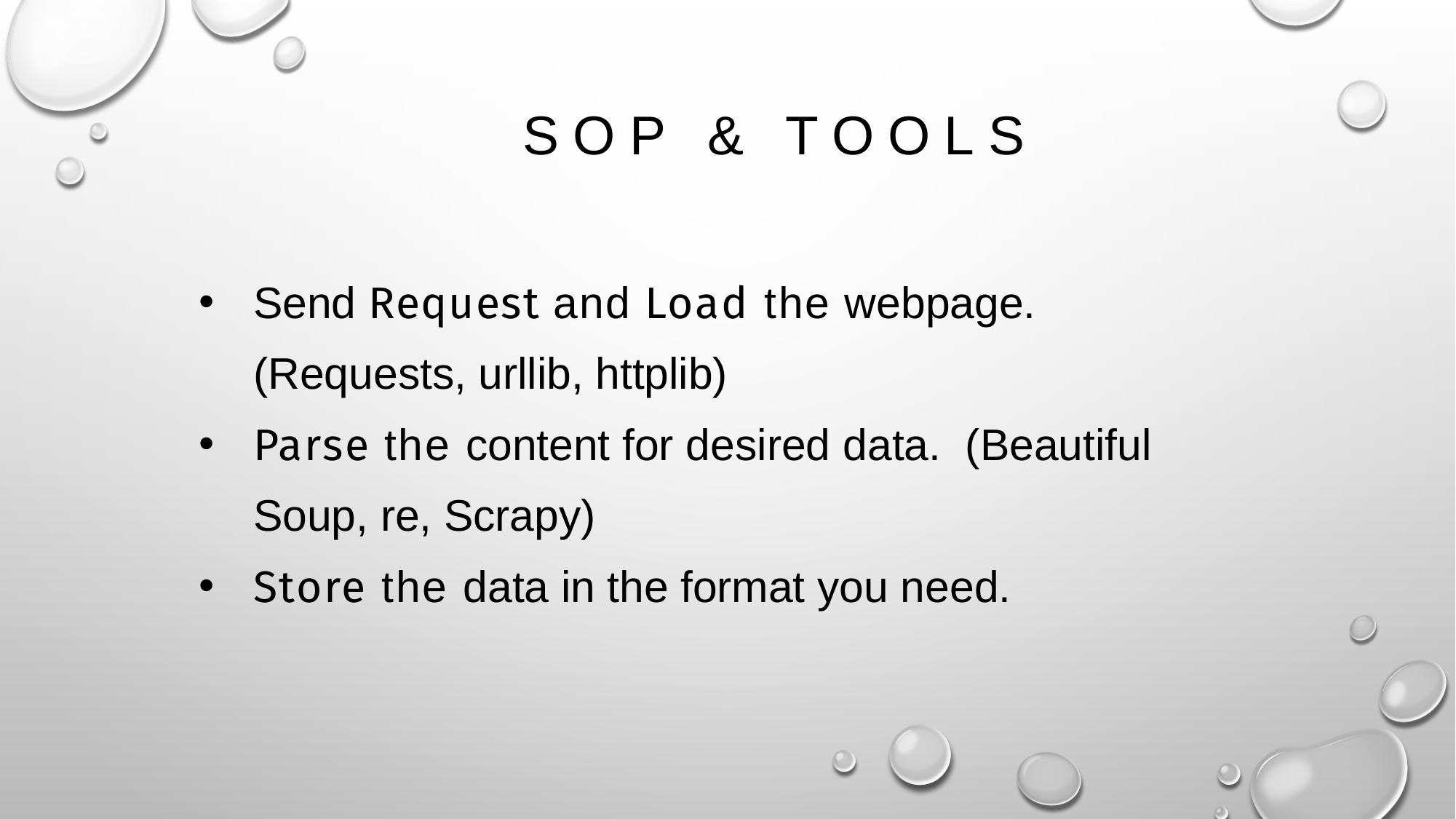

# SOP & tools

Send Request and Load the webpage.  (Requests, urllib, httplib)
Parse the content for desired data.  (Beautiful Soup, re, Scrapy)
Store the data in the format you need.